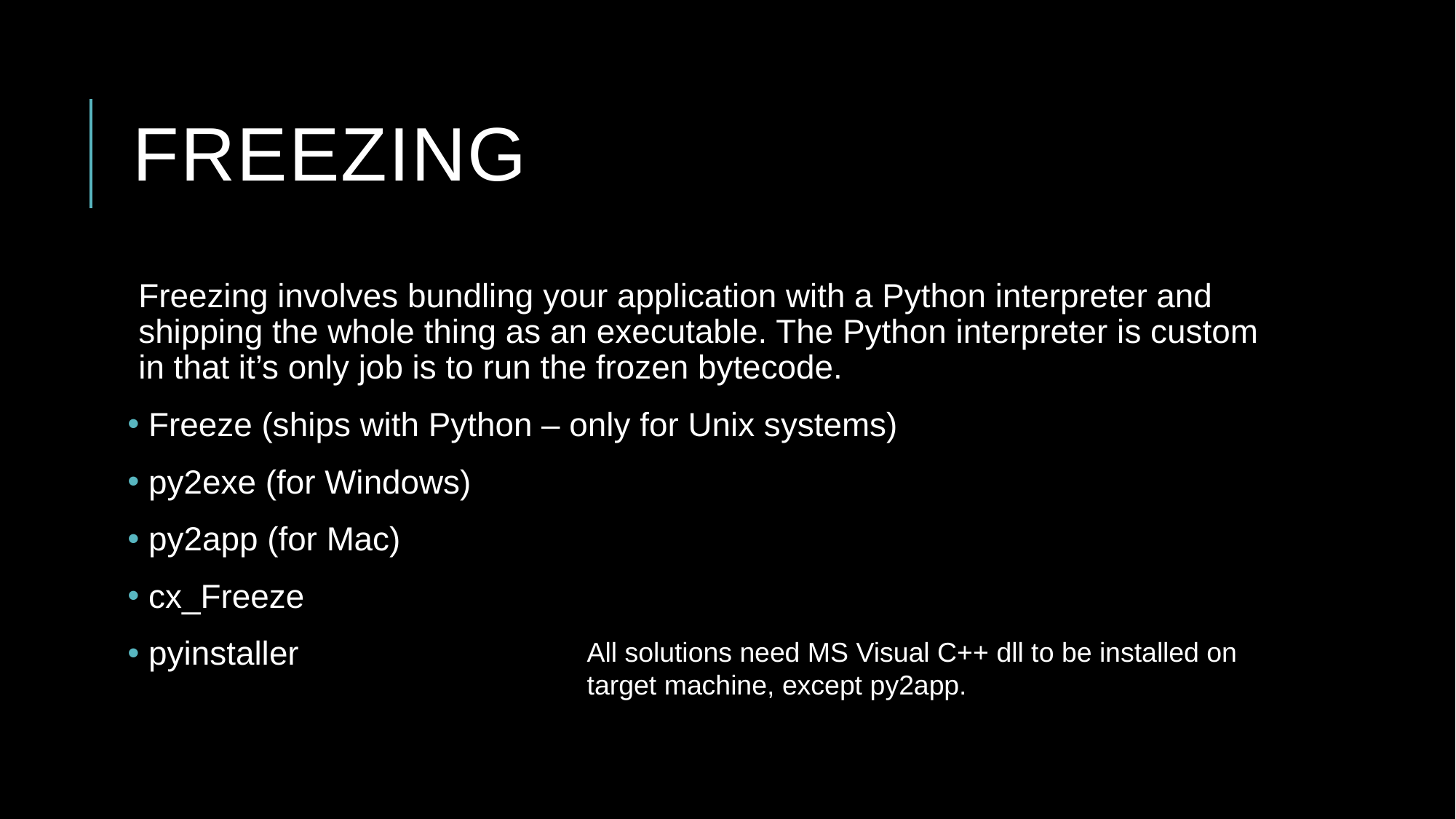

# Freezing
Freezing involves bundling your application with a Python interpreter and shipping the whole thing as an executable. The Python interpreter is custom in that it’s only job is to run the frozen bytecode.
 Freeze (ships with Python – only for Unix systems)
 py2exe (for Windows)
 py2app (for Mac)
 cx_Freeze
 pyinstaller

All solutions need MS Visual C++ dll to be installed on target machine, except py2app.